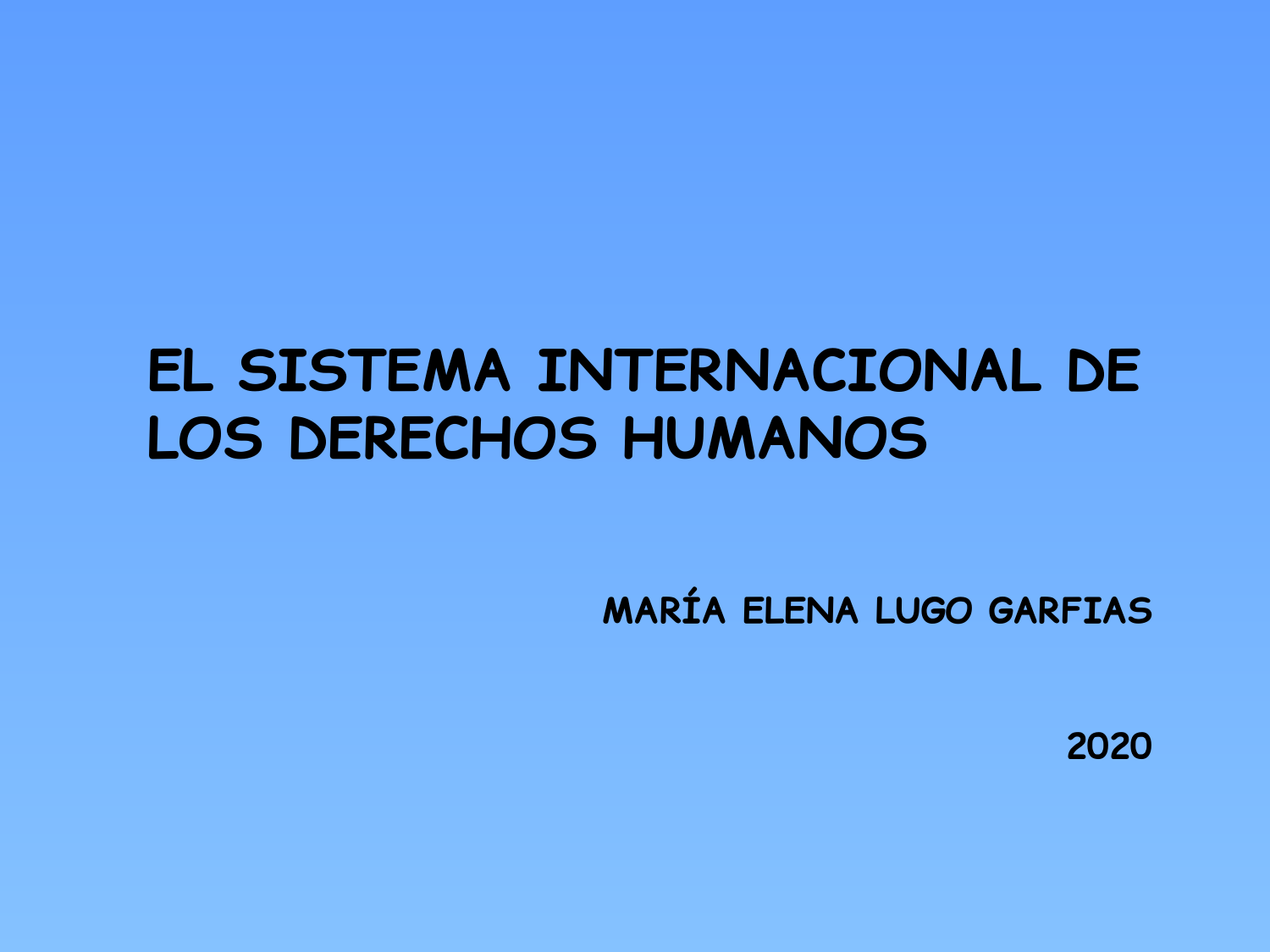

EL SISTEMA INTERNACIONAL DE LOS DERECHOS HUMANOS

MARÍA ELENA LUGO GARFIAS

 2020